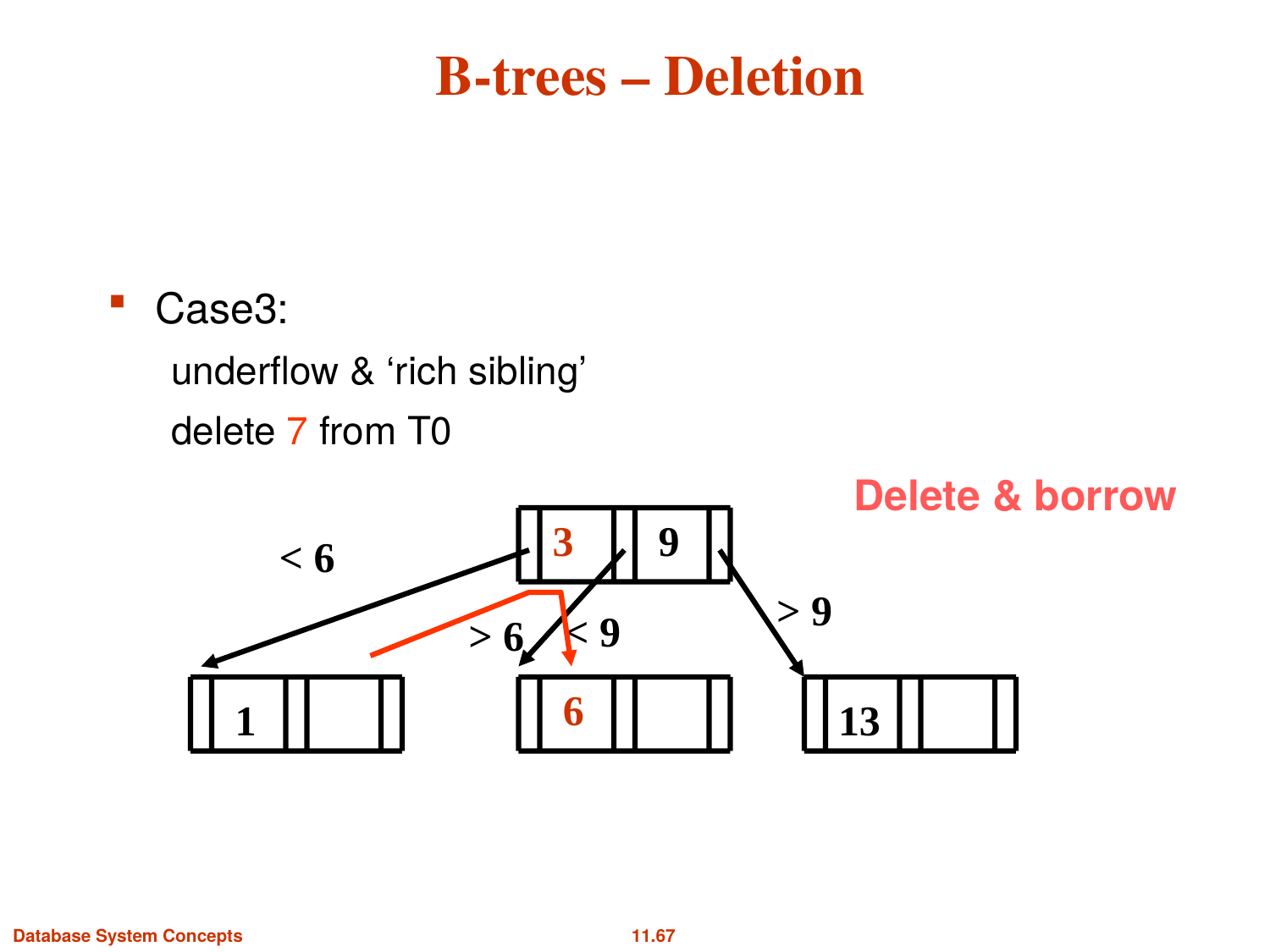

# B-trees – Deletion
Case3:
underflow & ‘rich sibling’
delete 7 from T0
Delete & borrow

3
9
< 6

> 9

< 9
> 6

6

1

13